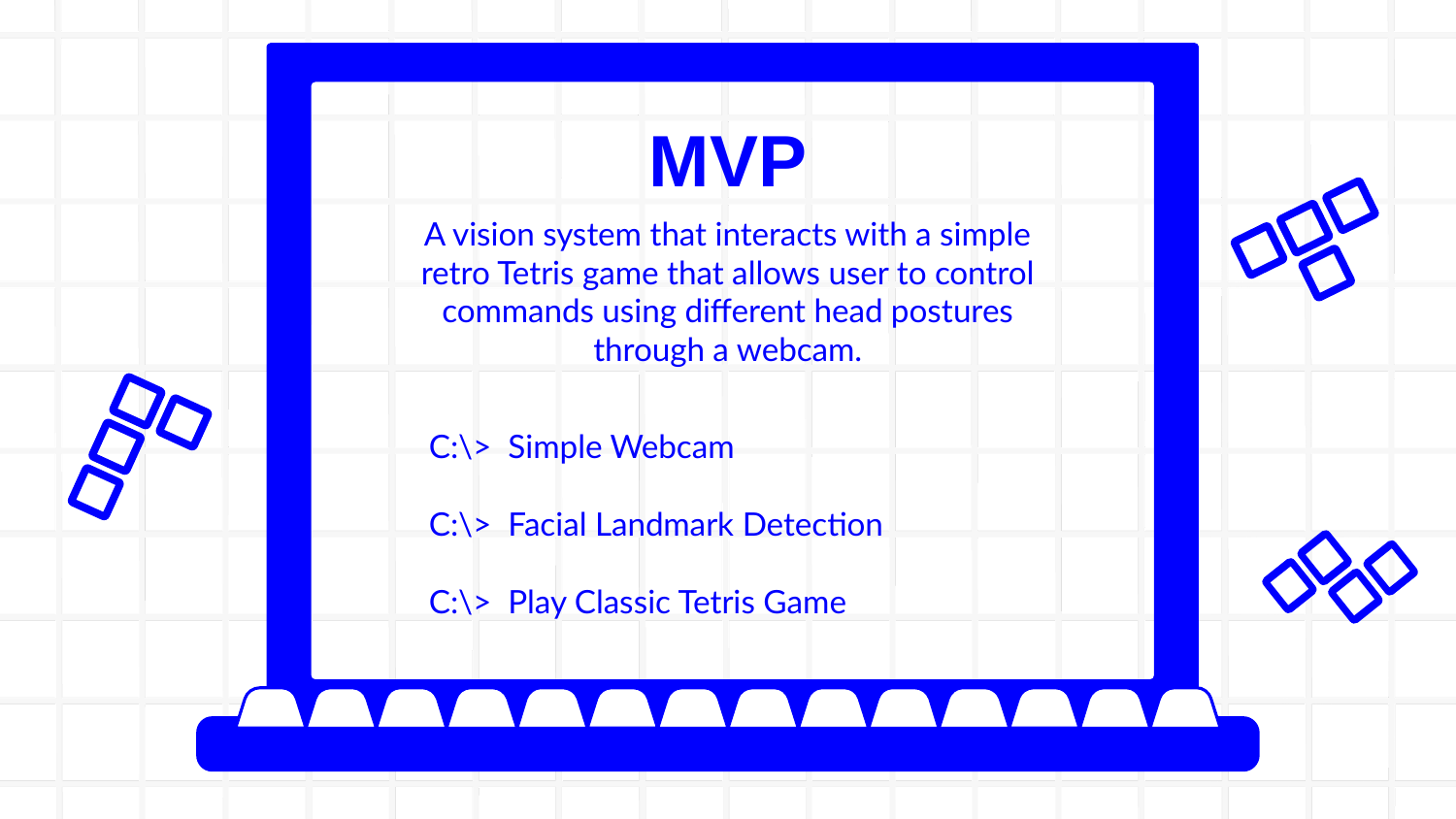

# MVP
A vision system that interacts with a simple retro Tetris game that allows user to control commands using different head postures through a webcam.
C:\>  Simple Webcam

C:\>  Facial Landmark Detection

C:\>  Play Classic Tetris Game